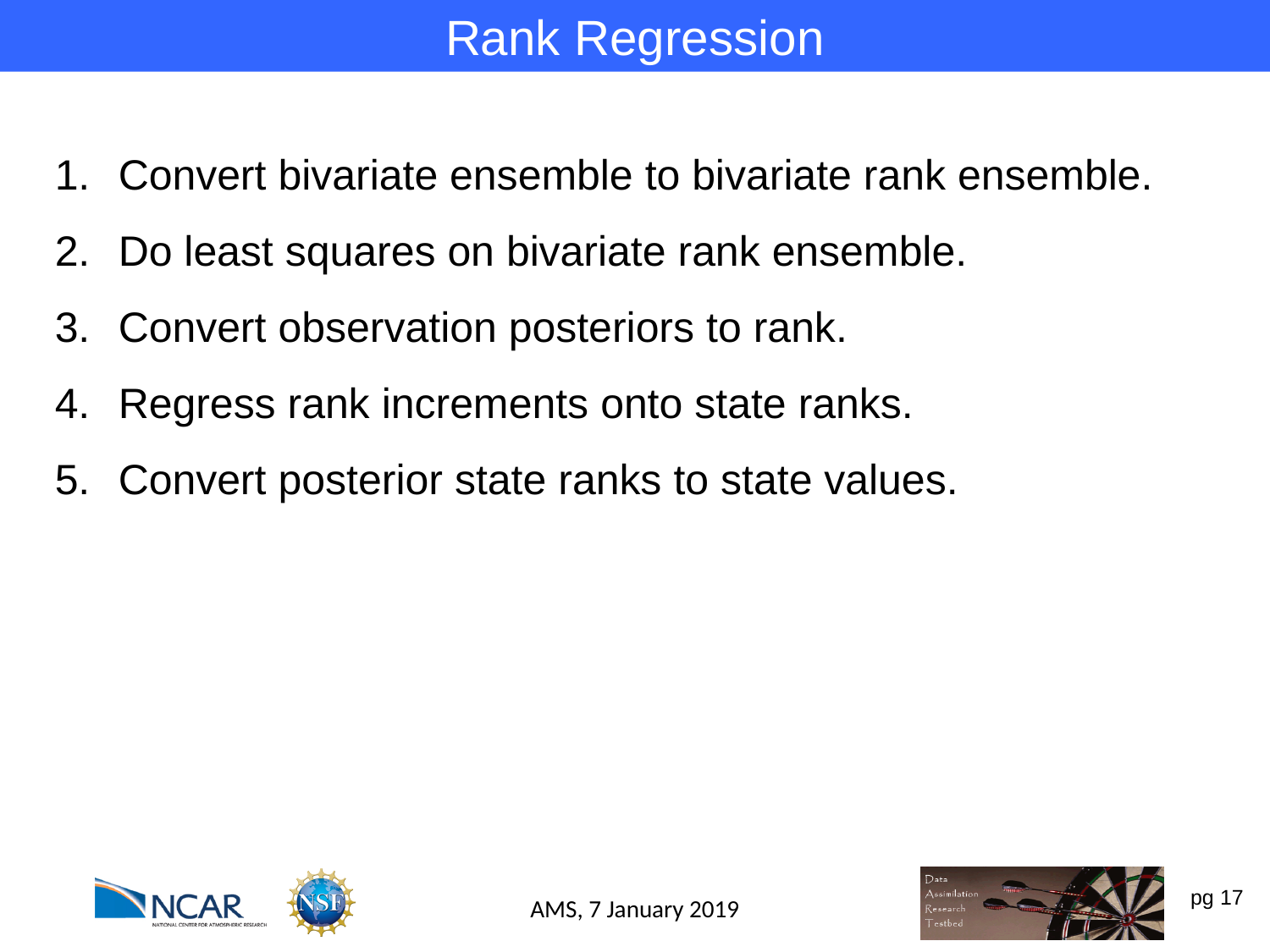

Rank Regression
Convert bivariate ensemble to bivariate rank ensemble.
Do least squares on bivariate rank ensemble.
Convert observation posteriors to rank.
Regress rank increments onto state ranks.
Convert posterior state ranks to state values.
AMS, 7 January 2019